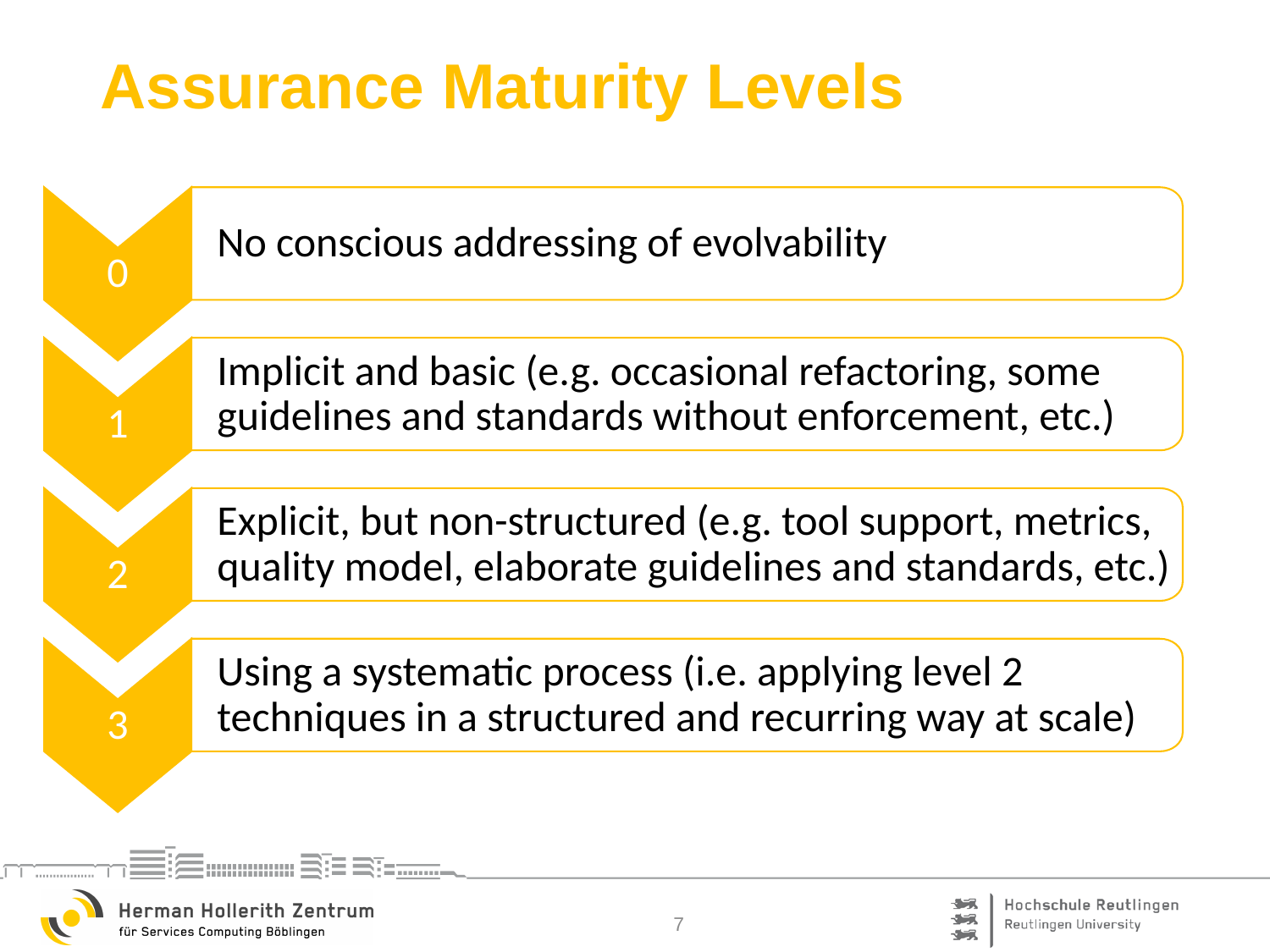

# Assurance Maturity Levels
0
No conscious addressing of evolvability
1
Implicit and basic (e.g. occasional refactoring, some guidelines and standards without enforcement, etc.)
2
Explicit, but non-structured (e.g. tool support, metrics, quality model, elaborate guidelines and standards, etc.)
3
Using a systematic process (i.e. applying level 2 techniques in a structured and recurring way at scale)
7